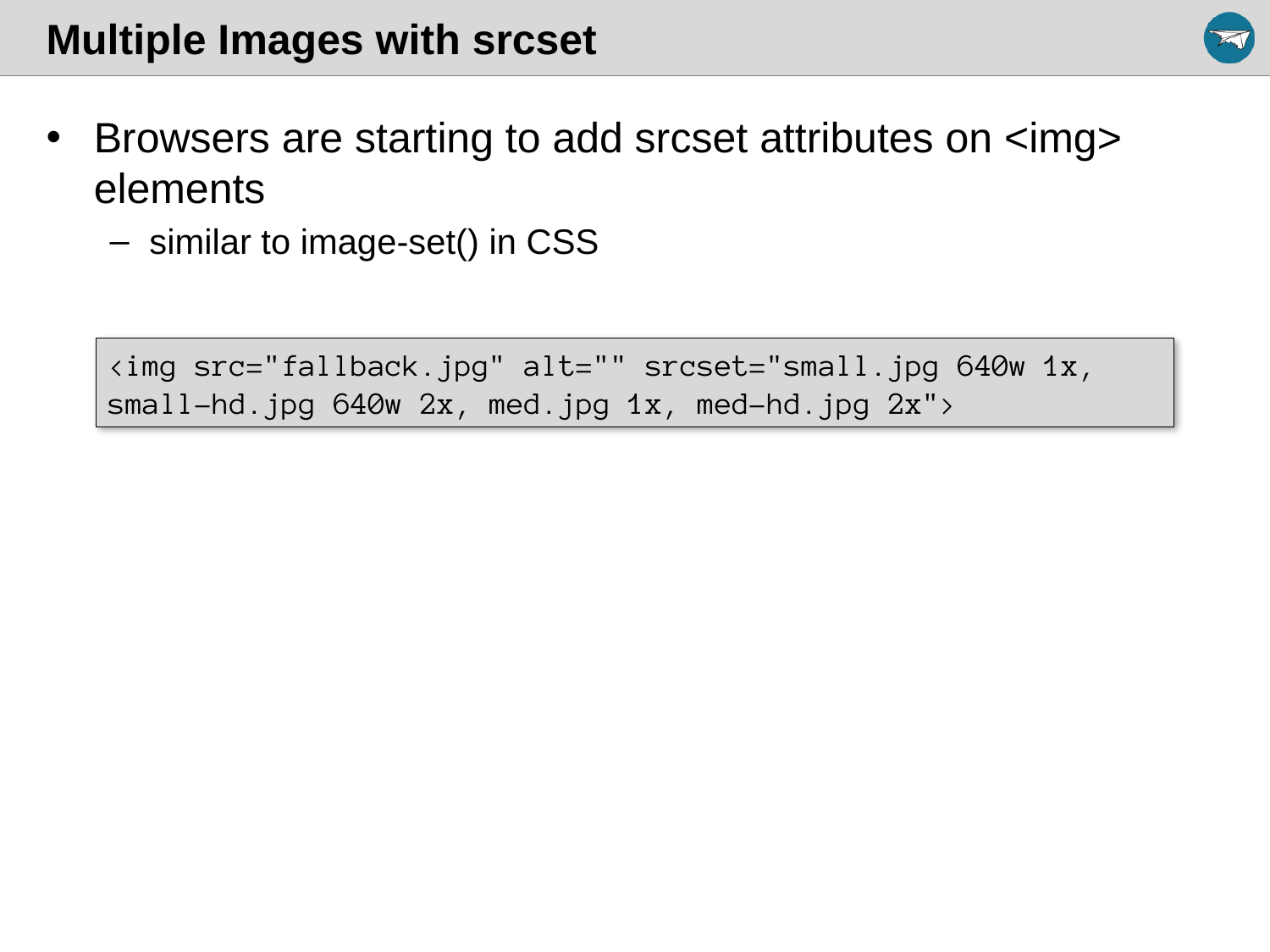

# Multiple Images with srcset
Browsers are starting to add srcset attributes on <img> elements
similar to image-set() in CSS
<img src="fallback.jpg" alt="" srcset="small.jpg 640w 1x, small-hd.jpg 640w 2x, med.jpg 1x, med-hd.jpg 2x">